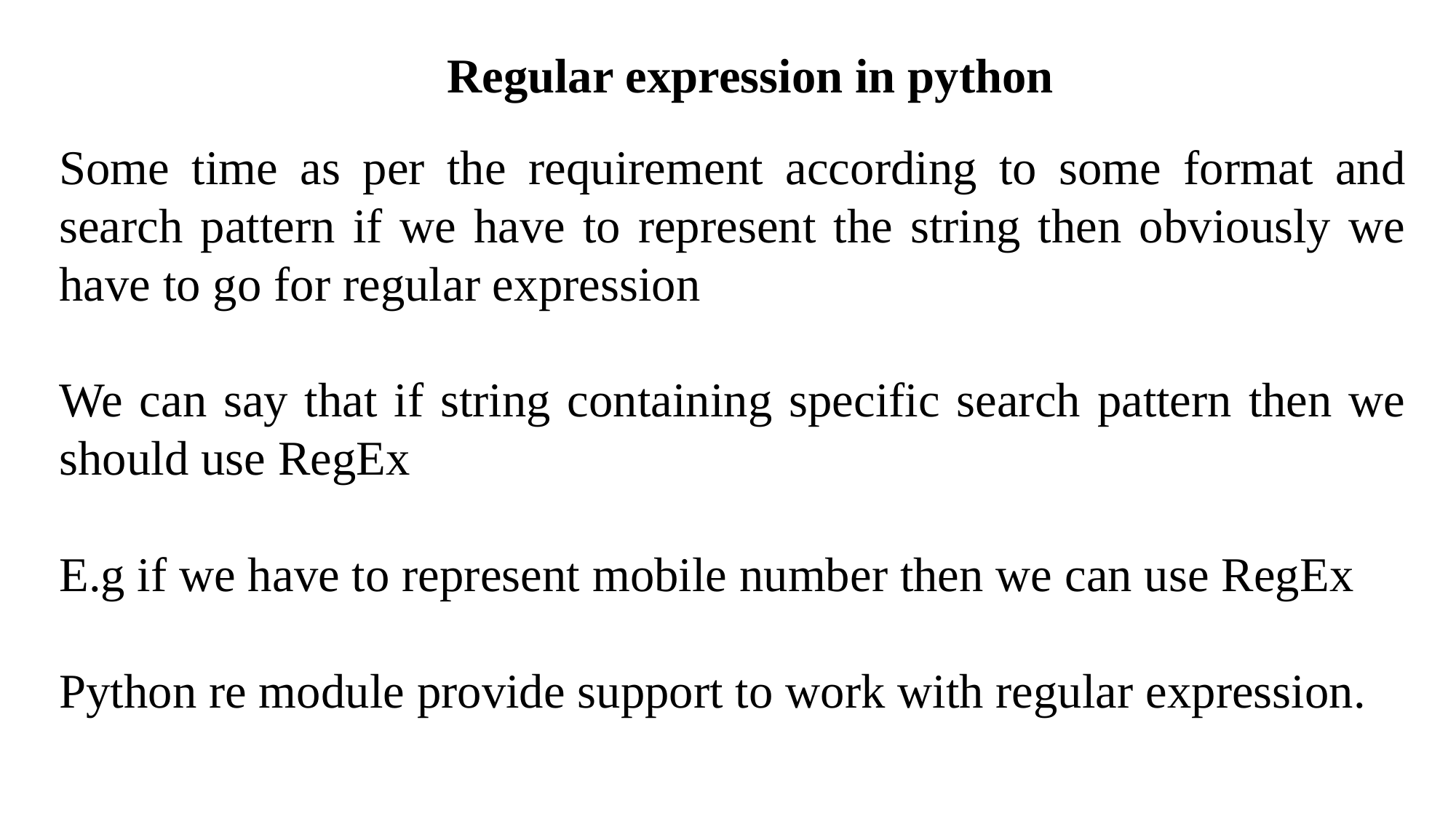

Regular expression in python
Some time as per the requirement according to some format and search pattern if we have to represent the string then obviously we have to go for regular expression

We can say that if string containing specific search pattern then we should use RegEx

E.g if we have to represent mobile number then we can use RegEx

Python re module provide support to work with regular expression.